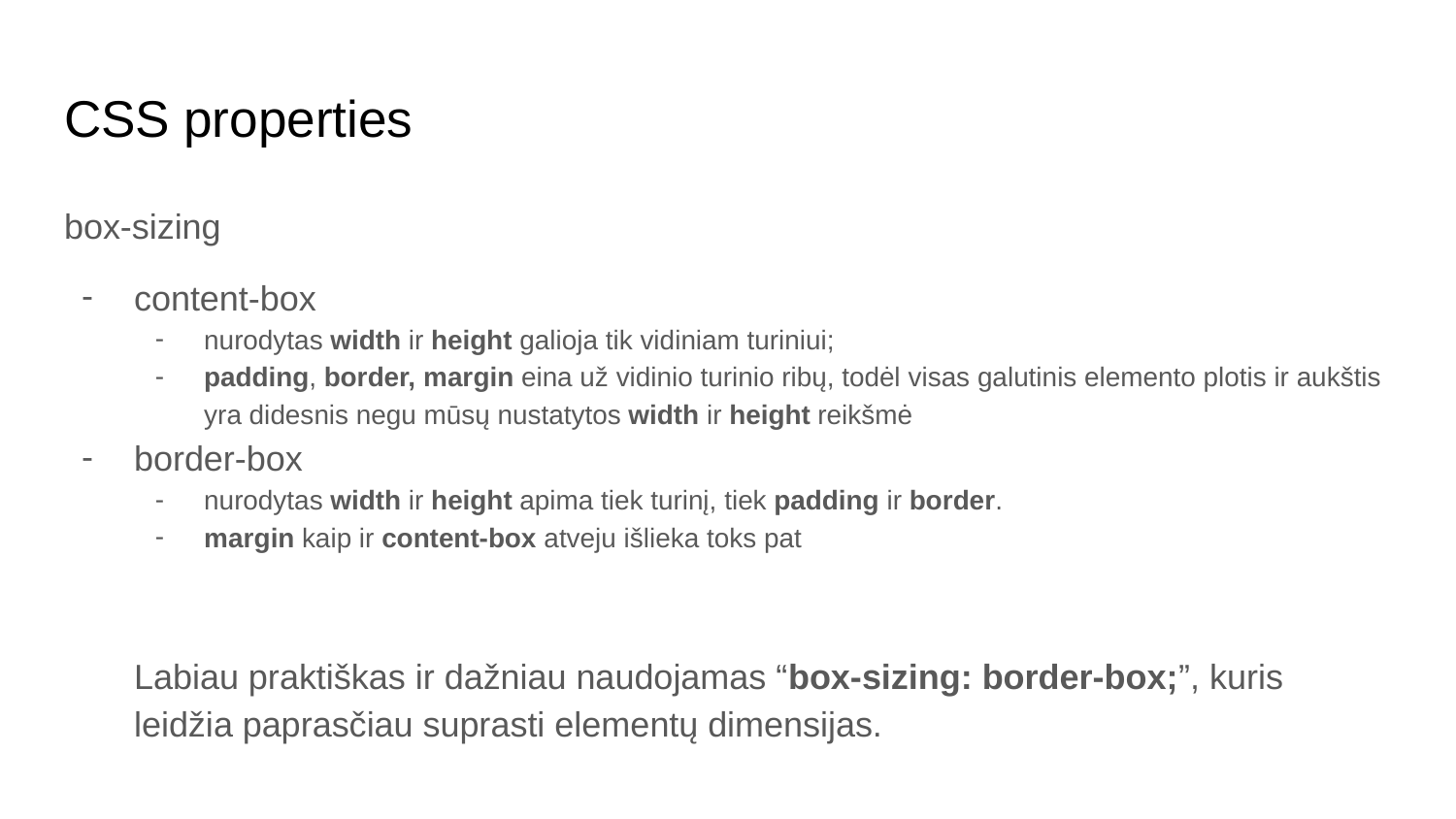

# CSS properties
box-sizing
content-box
nurodytas width ir height galioja tik vidiniam turiniui;
padding, border, margin eina už vidinio turinio ribų, todėl visas galutinis elemento plotis ir aukštis yra didesnis negu mūsų nustatytos width ir height reikšmė
border-box
nurodytas width ir height apima tiek turinį, tiek padding ir border.
margin kaip ir content-box atveju išlieka toks pat

Labiau praktiškas ir dažniau naudojamas “box-sizing: border-box;”, kuris leidžia paprasčiau suprasti elementų dimensijas.